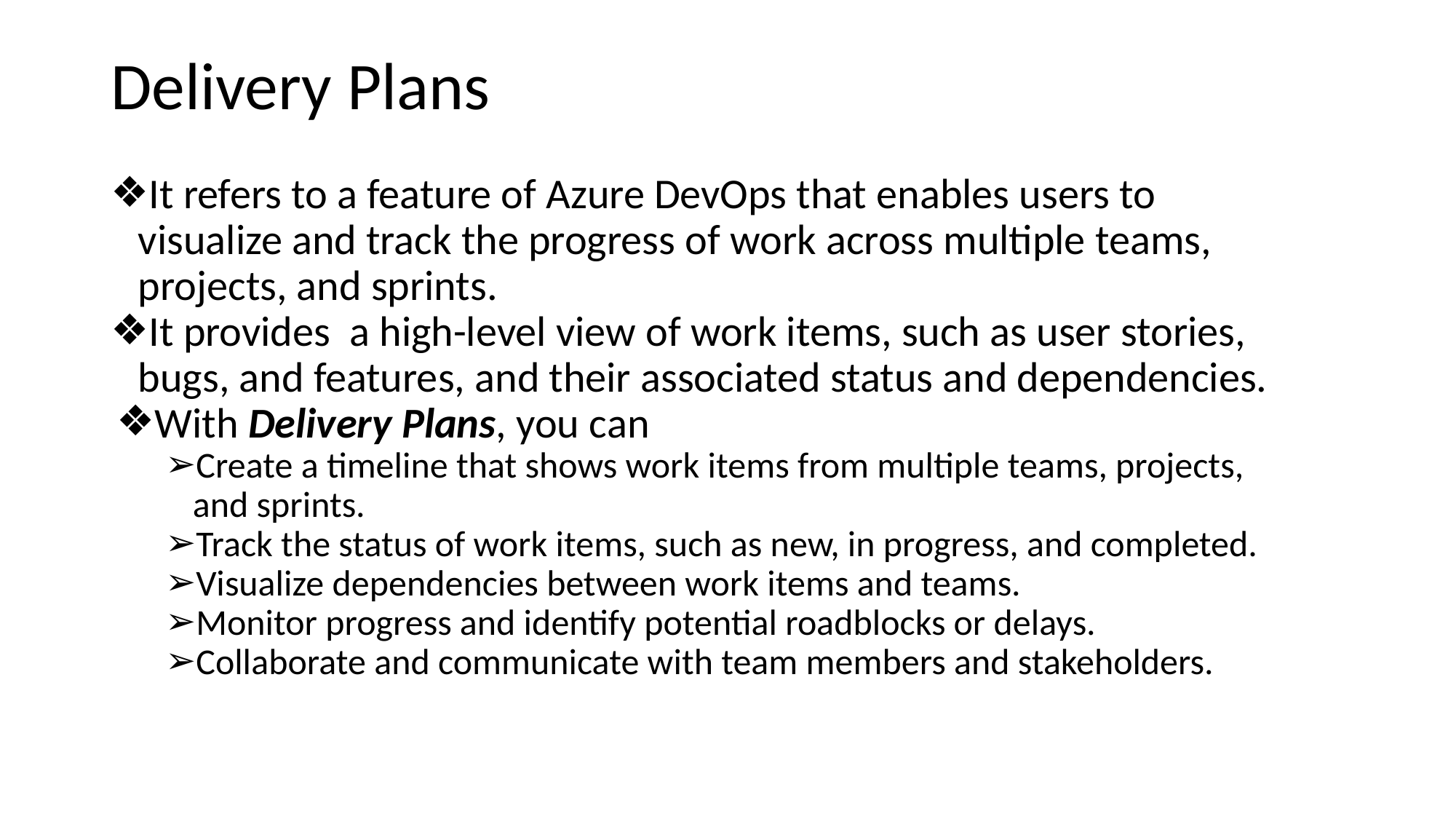

# Delivery Plans
It refers to a feature of Azure DevOps that enables users to visualize and track the progress of work across multiple teams, projects, and sprints.
It provides  a high-level view of work items, such as user stories, bugs, and features, and their associated status and dependencies.
With Delivery Plans, you can
Create a timeline that shows work items from multiple teams, projects, and sprints.
Track the status of work items, such as new, in progress, and completed.
Visualize dependencies between work items and teams.
Monitor progress and identify potential roadblocks or delays.
Collaborate and communicate with team members and stakeholders.